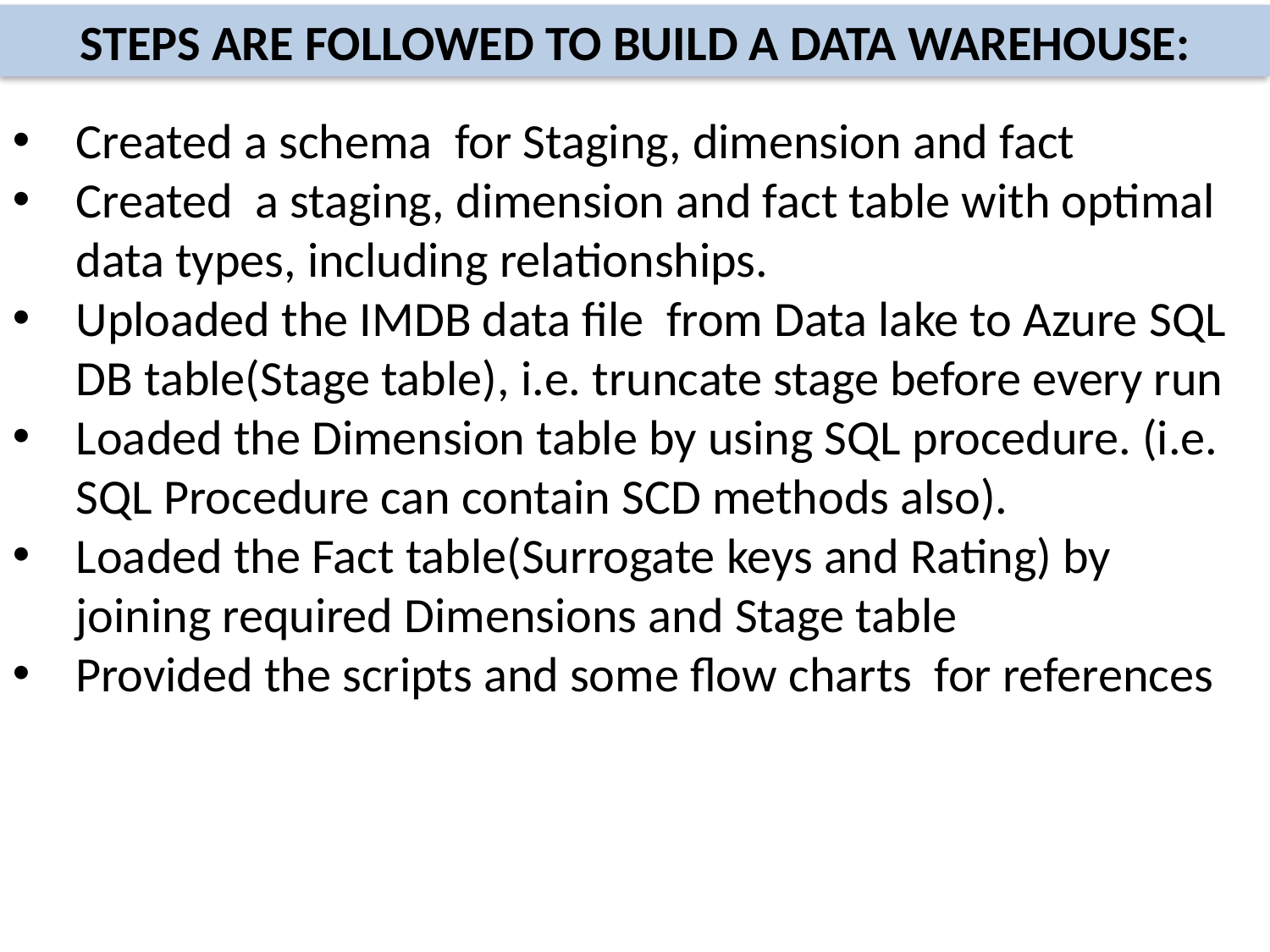

STEPS ARE FOLLOWED TO BUILD A DATA WAREHOUSE:
Created a schema  for Staging, dimension and fact
Created  a staging, dimension and fact table with optimal data types, including relationships.
Uploaded the IMDB data file  from Data lake to Azure SQL DB table(Stage table), i.e. truncate stage before every run
Loaded the Dimension table by using SQL procedure. (i.e. SQL Procedure can contain SCD methods also).
Loaded the Fact table(Surrogate keys and Rating) by joining required Dimensions and Stage table
Provided the scripts and some flow charts  for references